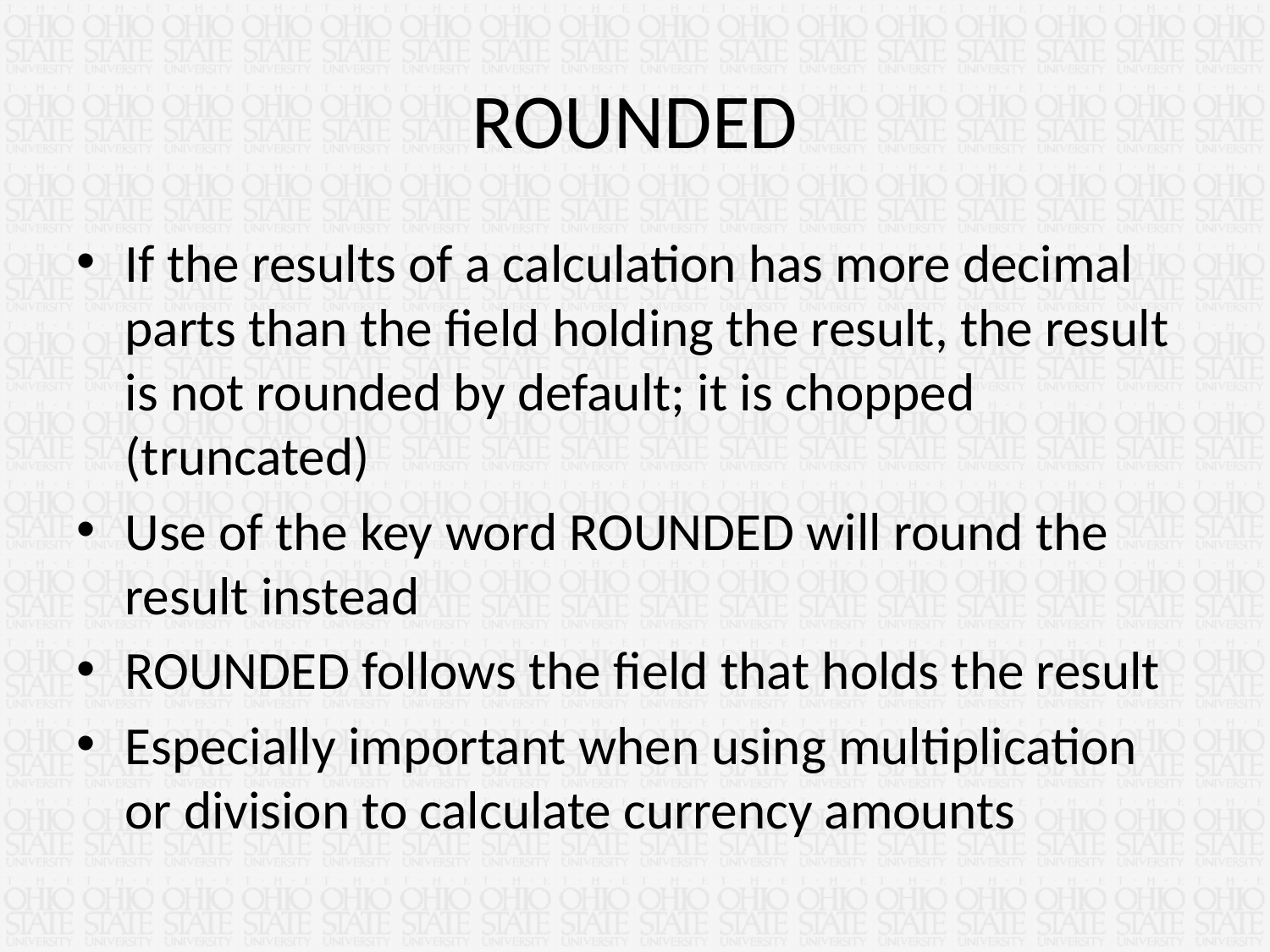

# ROUNDED
If the results of a calculation has more decimal parts than the field holding the result, the result is not rounded by default; it is chopped (truncated)
Use of the key word ROUNDED will round the result instead
ROUNDED follows the field that holds the result
Especially important when using multiplication or division to calculate currency amounts